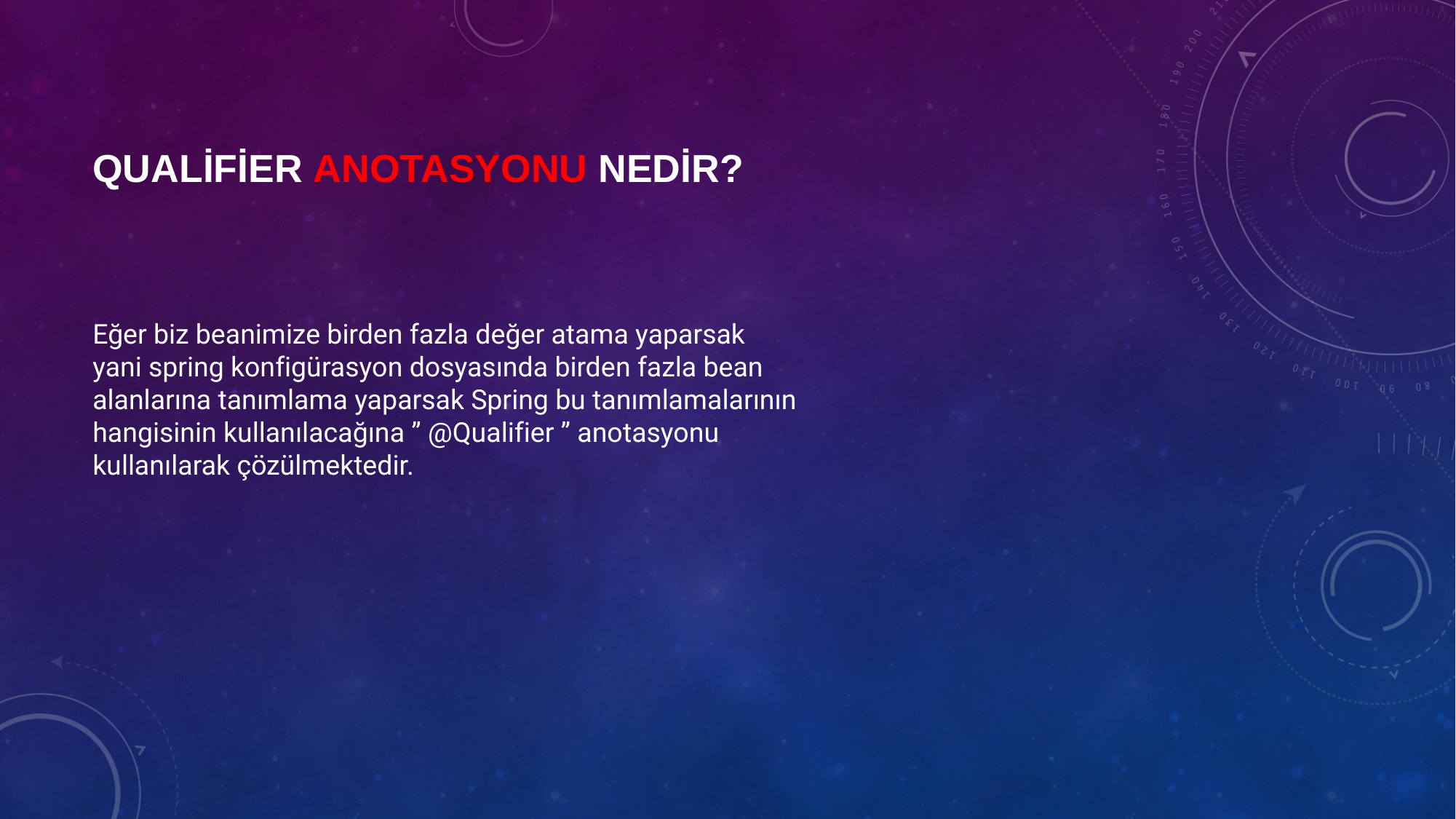

# Qualifier Anotasyonu Nedir?
Eğer biz beanimize birden fazla değer atama yaparsak yani spring konfigürasyon dosyasında birden fazla bean alanlarına tanımlama yaparsak Spring bu tanımlamalarının hangisinin kullanılacağına ” @Qualifier ” anotasyonu kullanılarak çözülmektedir.